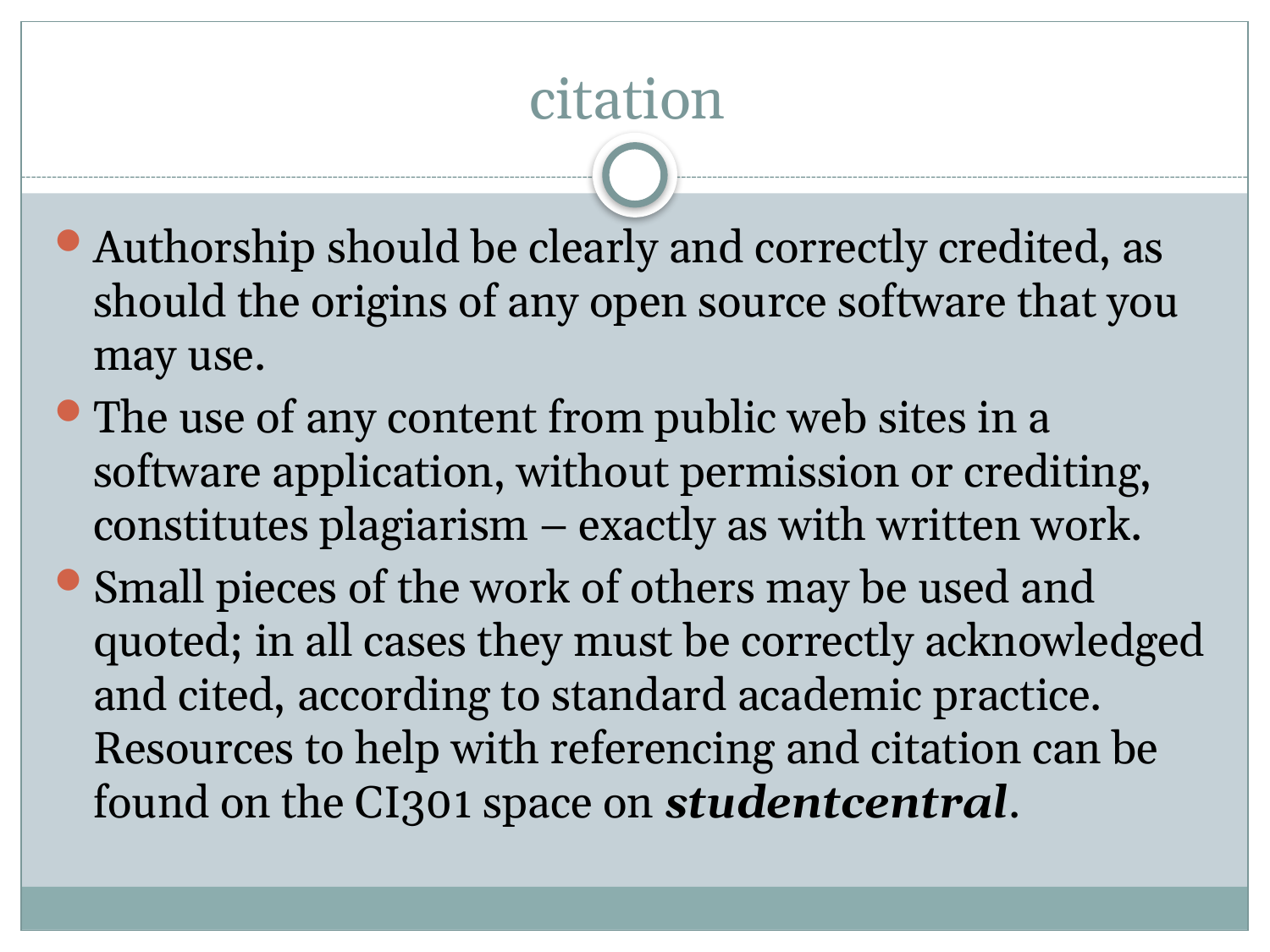

# citation
Authorship should be clearly and correctly credited, as should the origins of any open source software that you may use.
The use of any content from public web sites in a software application, without permission or crediting, constitutes plagiarism – exactly as with written work.
Small pieces of the work of others may be used and quoted; in all cases they must be correctly acknowledged and cited, according to standard academic practice. Resources to help with referencing and citation can be found on the CI301 space on studentcentral.